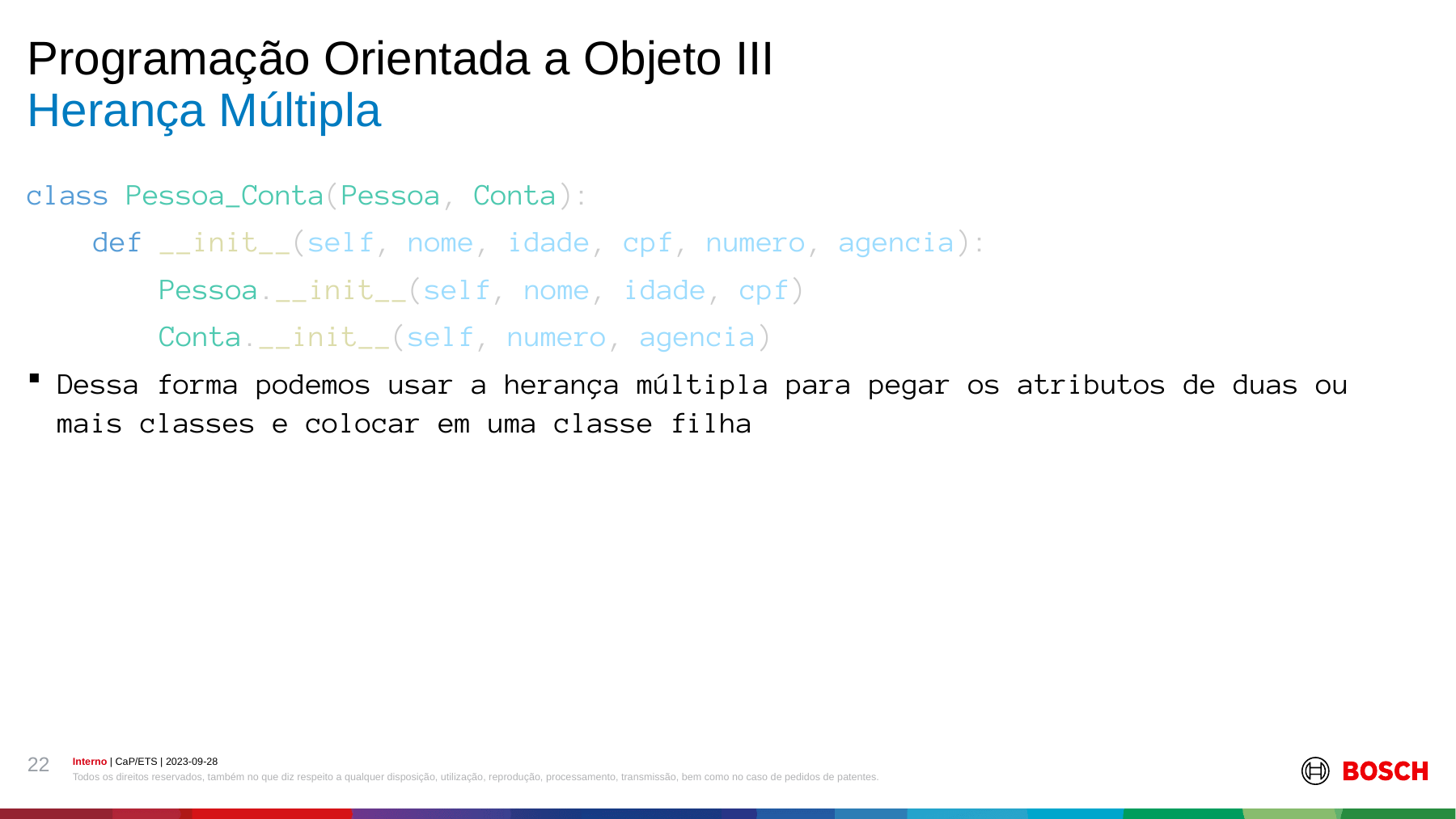

Programação Orientada a Objeto III
# Herança Múltipla
class Pessoa_Conta(Pessoa, Conta):
    def __init__(self, nome, idade, cpf, numero, agencia):
        Pessoa.__init__(self, nome, idade, cpf)
        Conta.__init__(self, numero, agencia)
Dessa forma podemos usar a herança múltipla para pegar os atributos de duas ou mais classes e colocar em uma classe filha

22